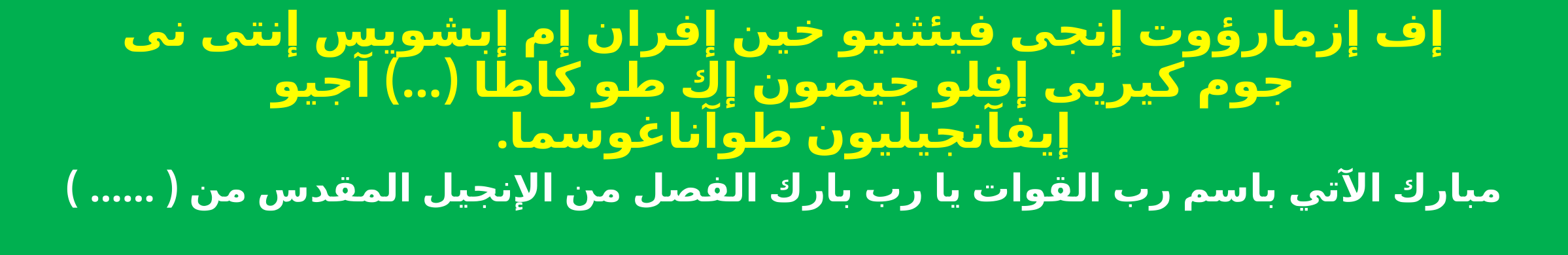

إف إزمارؤوت إنجى فيئثنيو خين إفران إم إبشويس إنتى نى جوم كيريى إفلو جيصون إك طو كاطا (…) آجيو إيفآنجيليون طوآناغوسما.
مبارك الآتي باسم رب القوات يا رب بارك الفصل من الإنجيل المقدس من ( …… )